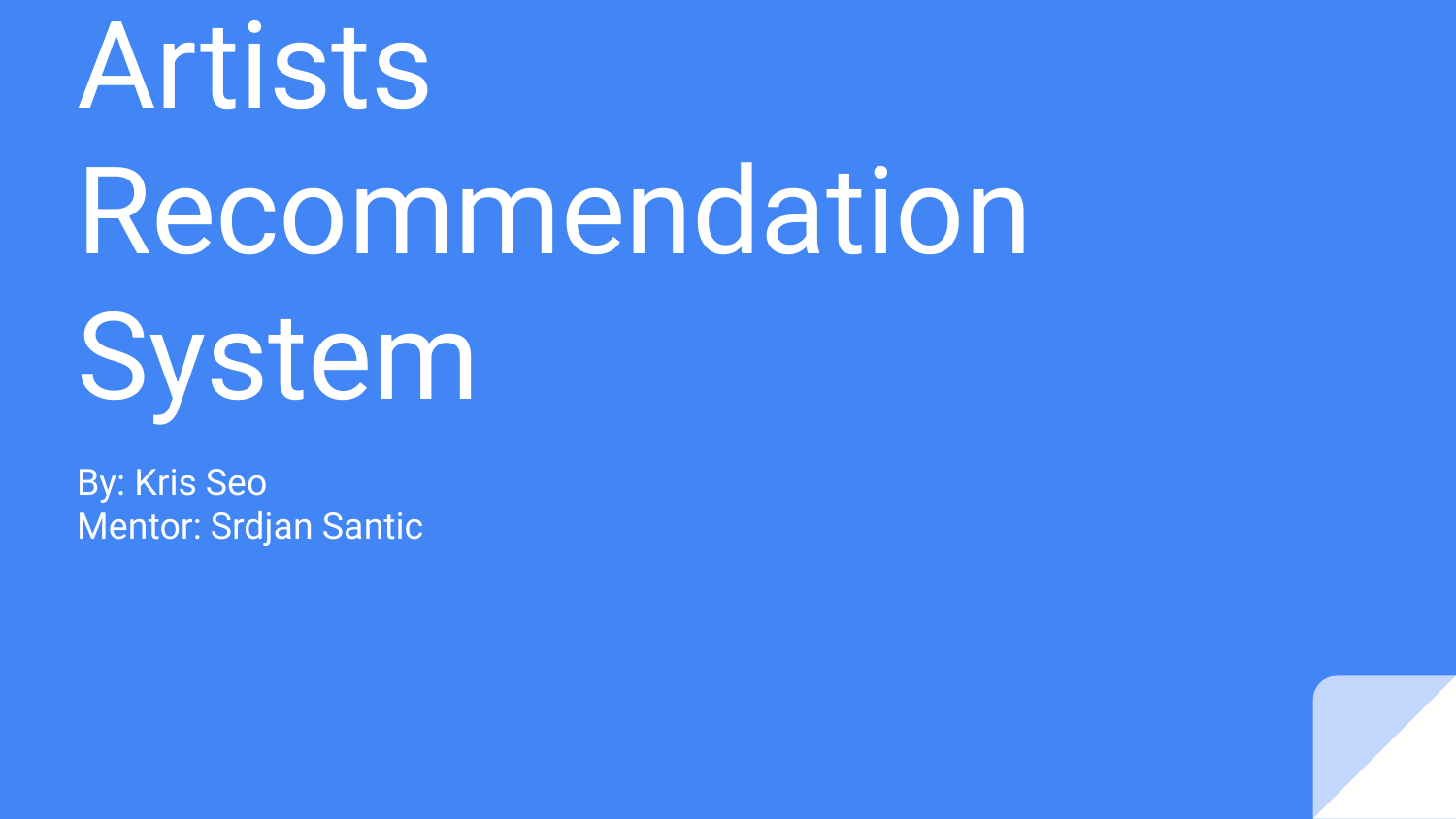

# Artists Recommendation System
By: Kris Seo
Mentor: Srdjan Santic